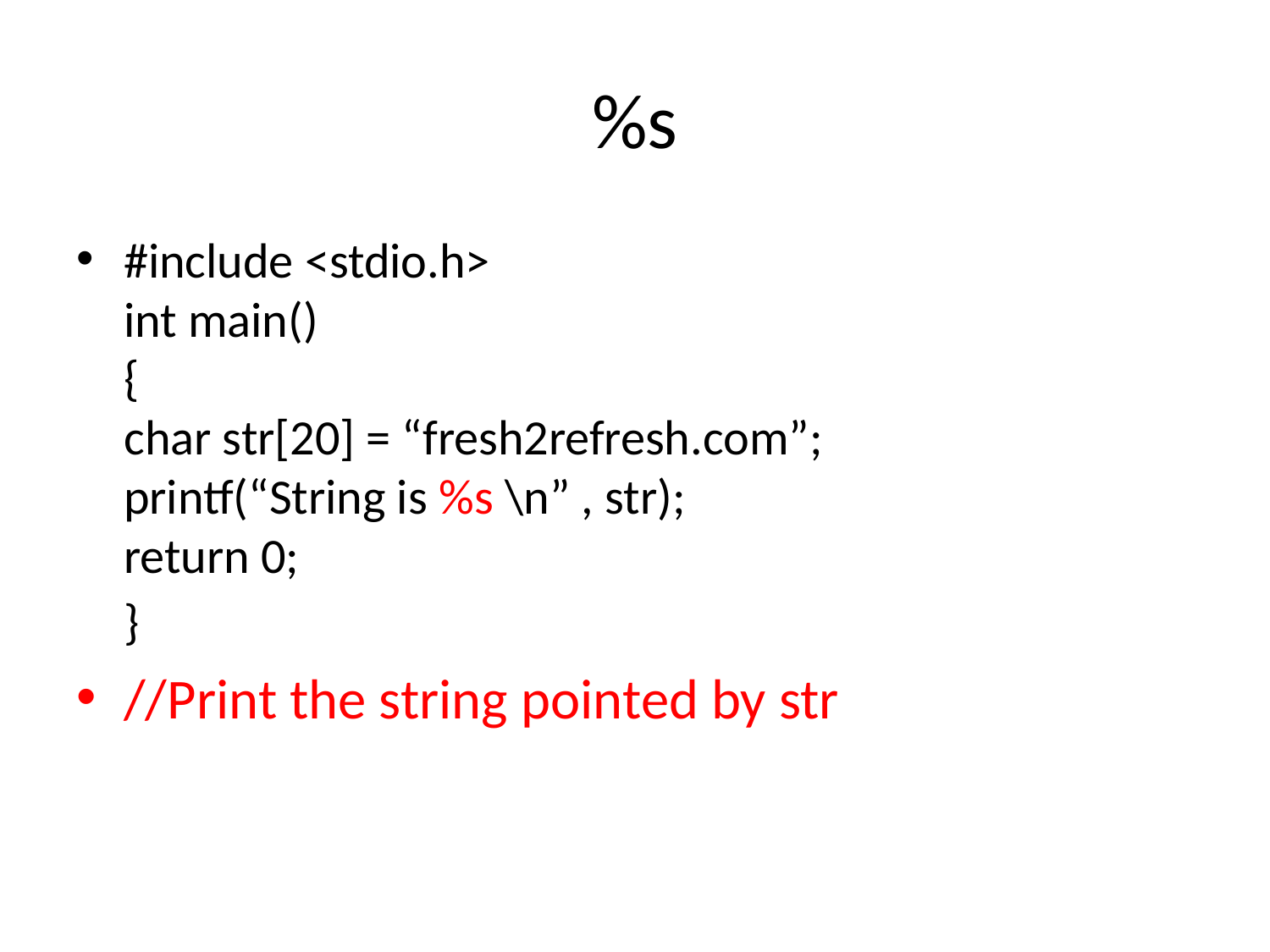

# %s
#include <stdio.h>
int main()
{
char str[20] = “fresh2refresh.com”;
printf(“String is %s \n” , str);
return 0;
}
//Print the string pointed by str